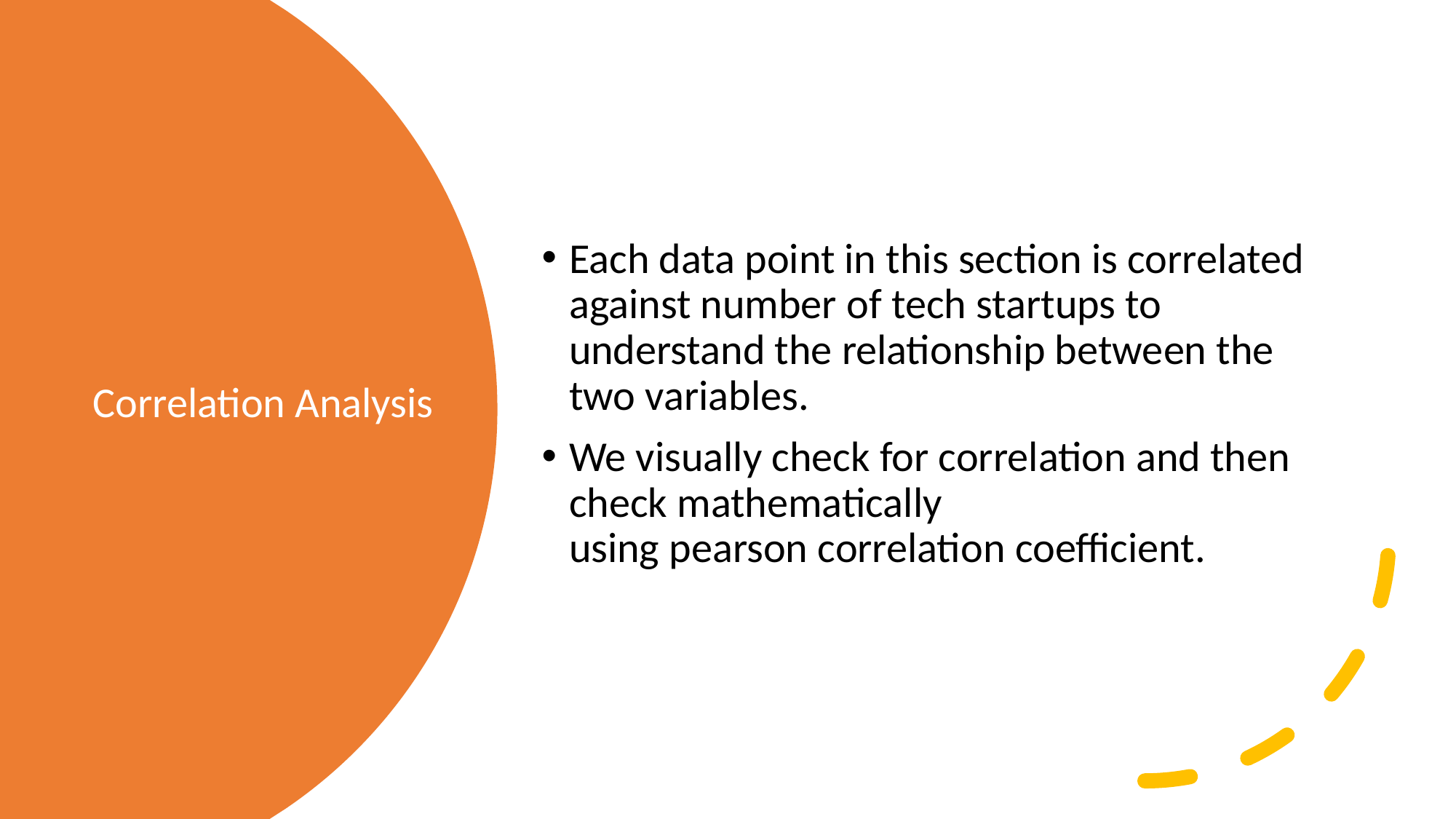

Each data point in this section is correlated against number of tech startups to understand the relationship between the two variables.
We visually check for correlation and then check mathematically using pearson correlation coefficient.
# Correlation Analysis